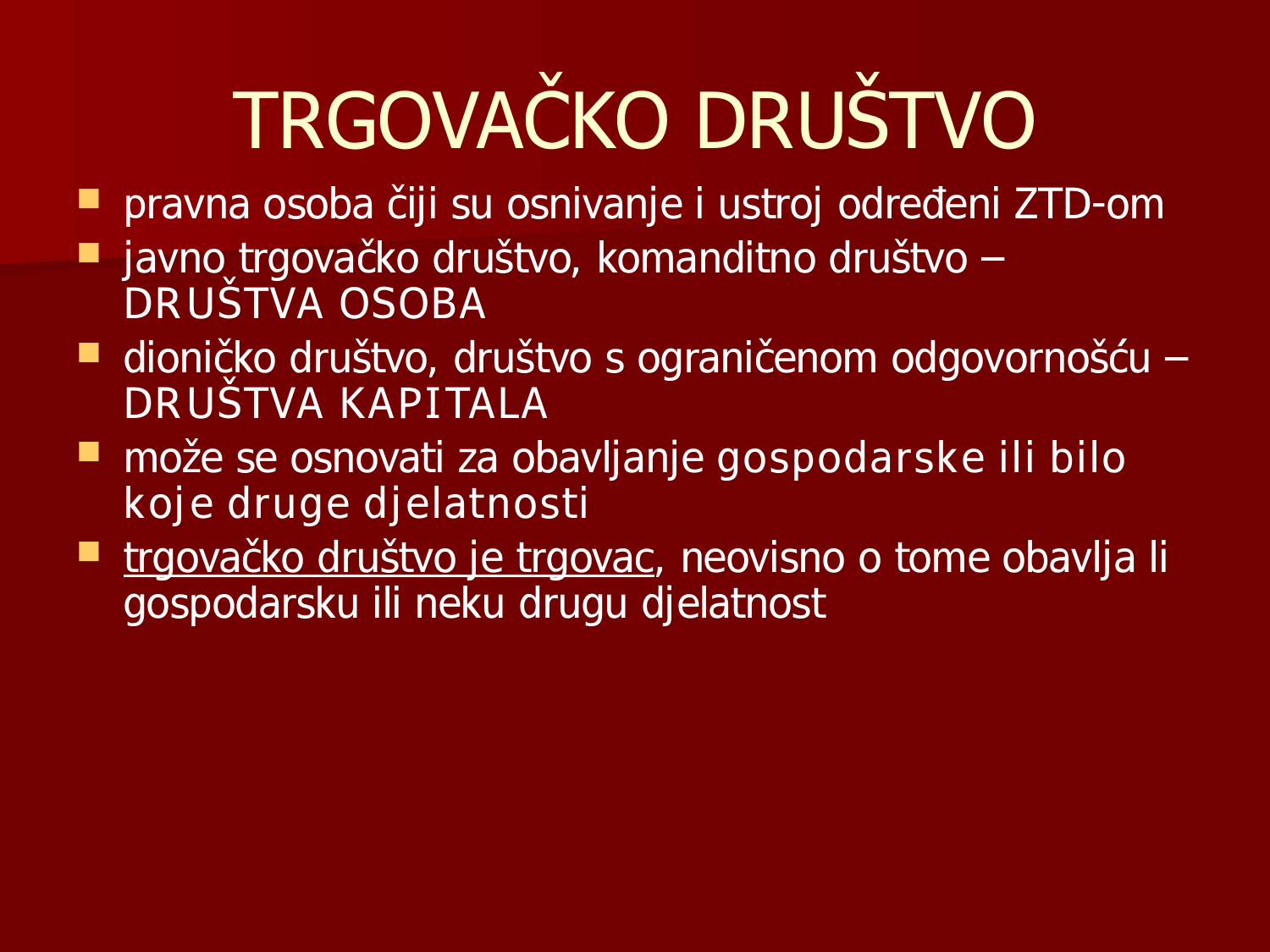

# TRGOVAČKO DRUŠTVO
pravna osoba čiji su osnivanje i ustroj određeni ZTD-om
javno trgovačko društvo, komanditno društvo – DRUŠTVA OSOBA
dioničko društvo, društvo s ograničenom odgovornošću – DRUŠTVA KAPITALA
može se osnovati za obavljanje gospodarske ili bilo koje druge djelatnosti
trgovačko društvo je trgovac, neovisno o tome obavlja li gospodarsku ili neku drugu djelatnost